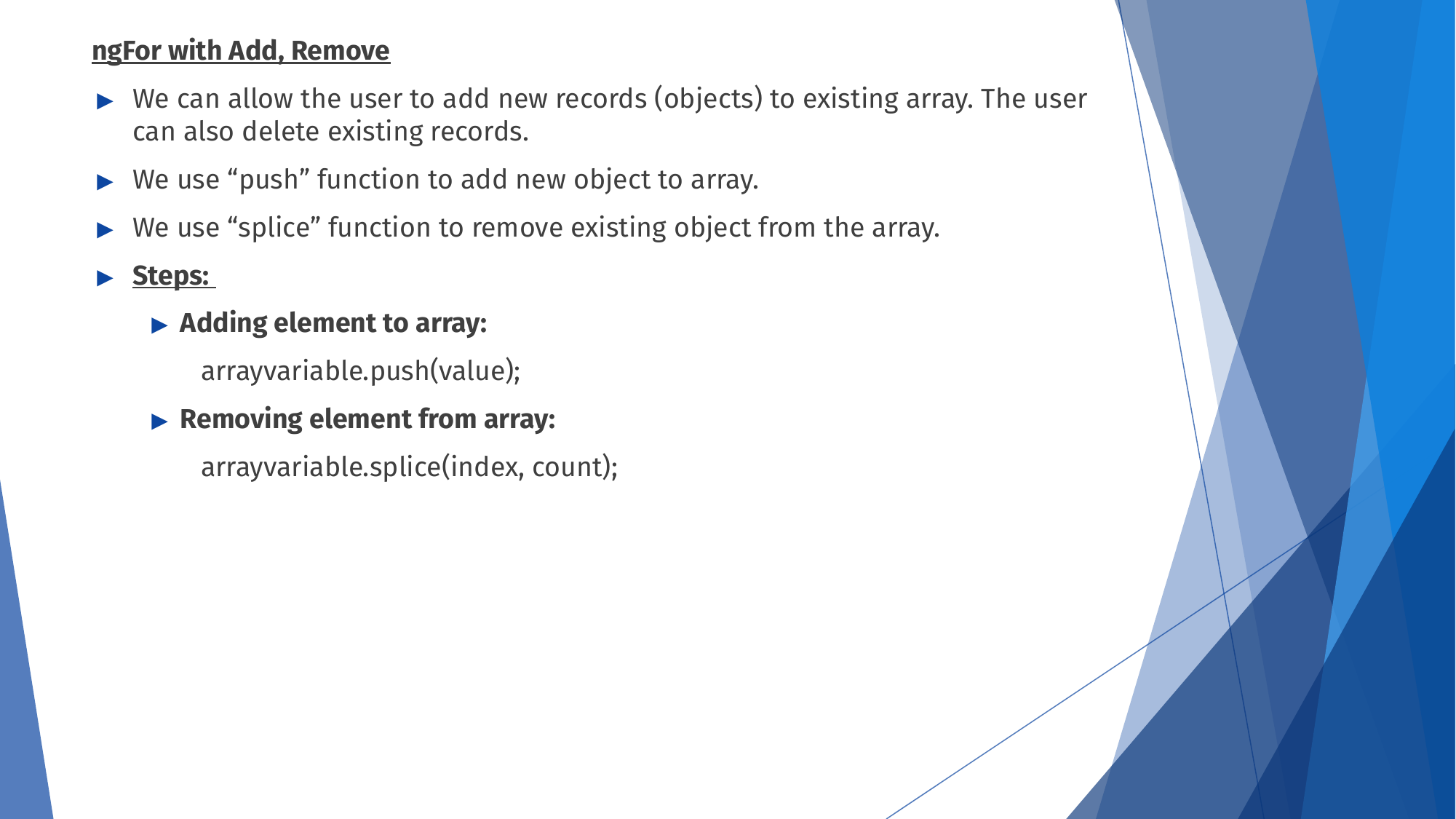

ngFor with Add, Remove
We can allow the user to add new records (objects) to existing array. The user can also delete existing records.
We use “push” function to add new object to array.
We use “splice” function to remove existing object from the array.
Steps:
Adding element to array:
arrayvariable.push(value);
Removing element from array:
arrayvariable.splice(index, count);